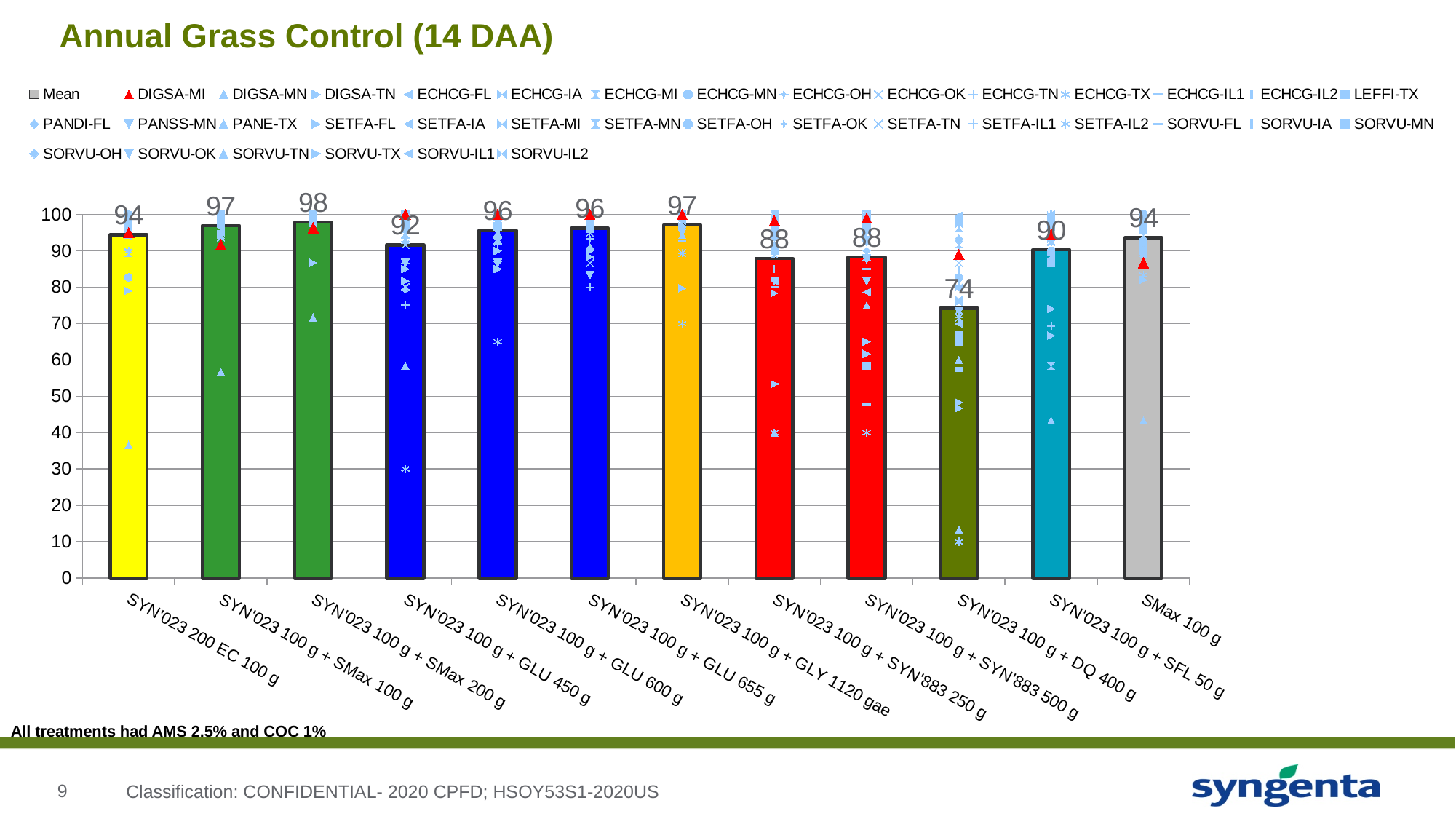

# Annual Grass Control (14 DAA)

### Chart

| Category | Mean | DIGSA-MI | DIGSA-MN | DIGSA-TN | ECHCG-FL | ECHCG-IA | ECHCG-MI | ECHCG-MN | ECHCG-OH | ECHCG-OK | ECHCG-TN | ECHCG-TX | ECHCG-IL1 | ECHCG-IL2 | LEFFI-TX | PANDI-FL | PANSS-MN | PANE-TX | SETFA-FL | SETFA-IA | SETFA-MI | SETFA-MN | SETFA-OH | SETFA-OK | SETFA-TN | SETFA-IL1 | SETFA-IL2 | SORVU-FL | SORVU-IA | SORVU-MN | SORVU-OH | SORVU-OK | SORVU-TN | SORVU-TX | SORVU-IL1 | SORVU-IL2 |
|---|---|---|---|---|---|---|---|---|---|---|---|---|---|---|---|---|---|---|---|---|---|---|---|---|---|---|---|---|---|---|---|---|---|---|---|---|
| SYN'023 200 EC 100 g | 94.38725490196057 | 95.0 | 94.33333333333299 | 99.0 | 100.0 | 98.0 | 96.33333333333299 | 82.666666666666 | 100.0 | 99.1666666666665 | 96.33333333333299 | None | 96.666666666666 | 100.0 | 98.666666666666 | 100.0 | 98.33333333333299 | 36.666666666666 | 79.0 | 94.0 | 96.33333333333299 | 89.33333333333299 | 96.666666666666 | 90.0 | 97.666666666666 | 95.33333333333299 | 90.0 | 99.33333333333299 | 100.0 | 99.0 | 100.0 | 98.33333333333299 | 99.0 | 96.0 | 98.0 | 100.0 |
| SYN'023 100 g + SMax 100 g | 96.88095238095214 | 91.666666666666 | 97.666666666666 | 99.0 | 100.0 | 99.0 | 99.666666666666 | 99.33333333333299 | 100.0 | 97.4999999999995 | 98.666666666666 | 95.0 | 98.0 | 100.0 | 98.0 | 100.0 | 99.666666666666 | 56.666666666666 | 94.33333333333299 | 95.33333333333299 | 97.33333333333299 | 95.666666666666 | 100.0 | 93.33333333333299 | 99.0 | 97.0 | 93.33333333333299 | 99.0 | 100.0 | 99.666666666666 | 100.0 | 100.0 | 99.0 | 98.33333333333299 | 99.666666666666 | 100.0 |
| SYN'023 100 g + SMax 200 g | 97.8823529411762 | 96.33333333333299 | 98.33333333333299 | 99.0 | 100.0 | 99.0 | 99.666666666666 | 99.666666666666 | 100.0 | 98.33333333333299 | 99.0 | None | 98.666666666666 | 99.666666666666 | 99.0 | 100.0 | 99.666666666666 | 71.666666666666 | 86.666666666666 | 98.33333333333299 | 97.666666666666 | 99.666666666666 | 100.0 | 96.666666666666 | 99.0 | 95.666666666666 | 99.666666666666 | 99.33333333333299 | 100.0 | 100.0 | 100.0 | 100.0 | 99.0 | 98.33333333333299 | 100.0 | 100.0 |
| SYN'023 100 g + GLU 450 g | 91.62857142857119 | 100.0 | 93.0 | 81.666666666666 | 96.33333333333299 | 100.0 | 100.0 | 99.33333333333299 | 100.0 | 91.66666666666652 | 75.0 | 30.0 | 93.666666666666 | 99.666666666666 | 97.666666666666 | 79.333333333333 | 98.666666666666 | 58.333333333333 | 97.0 | 100.0 | 100.0 | 97.0 | 100.0 | 86.666666666666 | 80.0 | 98.666666666666 | 99.33333333333299 | 97.0 | 100.0 | 96.0 | 99.0 | 86.666666666666 | 94.33333333333299 | 85.0 | 96.33333333333299 | 99.666666666666 |
| SYN'023 100 g + GLU 600 g | 95.57619047619025 | 100.0 | 95.0 | 85.0 | 99.666666666666 | 99.666666666666 | 100.0 | 99.33333333333299 | 100.0 | 92.4999999999995 | 91.666666666666 | 65.0 | 93.666666666666 | 100.0 | 99.33333333333299 | 87.0 | 98.0 | 94.33333333333299 | 99.33333333333299 | 99.33333333333299 | 100.0 | 97.33333333333299 | 100.0 | 93.33333333333299 | 95.0 | 97.666666666666 | 100.0 | 97.33333333333299 | 100.0 | 96.666666666666 | 100.0 | 86.666666666666 | 93.0 | 90.0 | 99.33333333333299 | 100.0 |
| SYN'023 100 g + GLU 655 g | 96.20588235294096 | 100.0 | 96.0 | 88.33333333333299 | 99.666666666666 | 100.0 | 100.0 | 99.666666666666 | 100.0 | 94.9999999999995 | 80.0 | None | 95.666666666666 | 100.0 | 96.666666666666 | 90.666666666666 | 99.33333333333299 | 91.0 | 97.0 | 100.0 | 100.0 | 99.33333333333299 | 100.0 | 93.33333333333299 | 86.666666666666 | 98.33333333333299 | 99.33333333333299 | 98.0 | 100.0 | 98.33333333333299 | 100.0 | 83.333333333333 | 99.0 | 90.0 | 96.33333333333299 | 100.0 |
| SYN'023 100 g + GLY 1120 gae | 97.07142857142837 | 100.0 | 99.666666666666 | 79.666666666666 | 100.0 | 99.666666666666 | 100.0 | 100.0 | 100.0 | 97.4999999999995 | 89.33333333333299 | 70.0 | 92.666666666666 | 100.0 | 99.33333333333299 | 100.0 | 100.0 | 97.0 | 100.0 | 99.666666666666 | 100.0 | 100.0 | 100.0 | 100.0 | 89.33333333333299 | 100.0 | 99.666666666666 | 100.0 | 99.666666666666 | 100.0 | 100.0 | 95.0 | 94.33333333333299 | 96.666666666666 | 98.33333333333299 | 100.0 |
| SYN'023 100 g + SYN'883 250 g | 87.89999999999982 | 98.33333333333299 | 95.0 | 78.333333333333 | 100.0 | 96.0 | 100.0 | 96.0 | 100.0 | 90.83333333333302 | 89.0 | 40.0 | 80.0 | 99.33333333333299 | 97.0 | 90.666666666666 | 81.666666666666 | 40.0 | 91.33333333333299 | 96.666666666666 | 99.0 | 92.666666666666 | 98.33333333333299 | 100.0 | 89.0 | 85.0 | 96.33333333333299 | 53.333333333333 | 100.0 | 90.0 | 94.33333333333299 | 90.0 | 99.0 | 53.333333333333 | 81.666666666666 | 94.33333333333299 |
| SYN'023 100 g + SYN'883 500 g | 88.32380952380926 | 99.0 | 88.33333333333299 | 61.666666666666 | 100.0 | 99.33333333333299 | 100.0 | 99.0 | 100.0 | 96.6666666666665 | 93.33333333333299 | 40.0 | 85.0 | 100.0 | 95.666666666666 | 92.33333333333299 | 87.666666666666 | 75.0 | 93.666666666666 | 98.666666666666 | 99.666666666666 | 99.0 | 99.0 | 93.33333333333299 | 93.33333333333299 | 89.0 | 97.33333333333299 | 47.666666666666 | 100.0 | 58.333333333333 | 90.0 | 81.666666666666 | 97.666666666666 | 65.0 | 78.666666666666 | 96.33333333333299 |
| SYN'023 100 g + DQ 400 g | 74.23809523809491 | 89.0 | 60.0 | 48.333333333333 | 99.666666666666 | 76.666666666666 | 96.33333333333299 | 99.0 | 91.0 | 86.6666666666665 | 71.666666666666 | 10.0 | 57.666666666666 | 84.666666666666 | 66.666666666666 | 92.666666666666 | 81.666666666666 | 13.333333333333 | 76.0 | 70.0 | 97.33333333333299 | 66.666666666666 | 82.666666666666 | 80.0 | 71.666666666666 | 66.666666666666 | 73.333333333333 | 57.0 | 98.666666666666 | 65.0 | 93.33333333333299 | 73.333333333333 | 99.0 | 46.666666666666 | 76.0 | 80.0 |
| SYN'023 100 g + SFL 50 g | 90.27941176470564 | 94.666666666666 | 89.666666666666 | 93.33333333333299 | 100.0 | 99.666666666666 | 98.0 | 99.0 | 99.0 | 92.5 | 97.0 | None | 89.0 | 99.33333333333299 | 97.33333333333299 | 99.0 | 92.33333333333299 | 43.333333333333 | 74.0 | 96.666666666666 | 99.33333333333299 | 58.333333333333 | 90.0 | 86.666666666666 | 97.0 | 69.333333333333 | 92.33333333333299 | 93.0 | 100.0 | 86.666666666666 | 93.33333333333299 | 99.33333333333299 | 99.0 | 66.666666666666 | 88.0 | 96.666666666666 |
| SMax 100 g | 93.59313725490178 | 86.666666666666 | 93.33333333333299 | 97.33333333333299 | 100.0 | 96.33333333333299 | 94.33333333333299 | 99.0 | 100.0 | 99.1666666666665 | 97.33333333333299 | None | 90.33333333333299 | 100.0 | 92.33333333333299 | 100.0 | 99.0 | 43.333333333333 | 82.0 | 89.0 | 91.33333333333299 | 90.0 | 100.0 | 88.33333333333299 | 97.33333333333299 | 95.666666666666 | 83.333333333333 | 98.0 | 100.0 | 95.666666666666 | 100.0 | 97.0 | 99.0 | 90.0 | 97.0 | 100.0 |
All treatments had AMS 2.5% and COC 1%
Classification: CONFIDENTIAL- 2020 CPFD; HSOY53S1-2020US